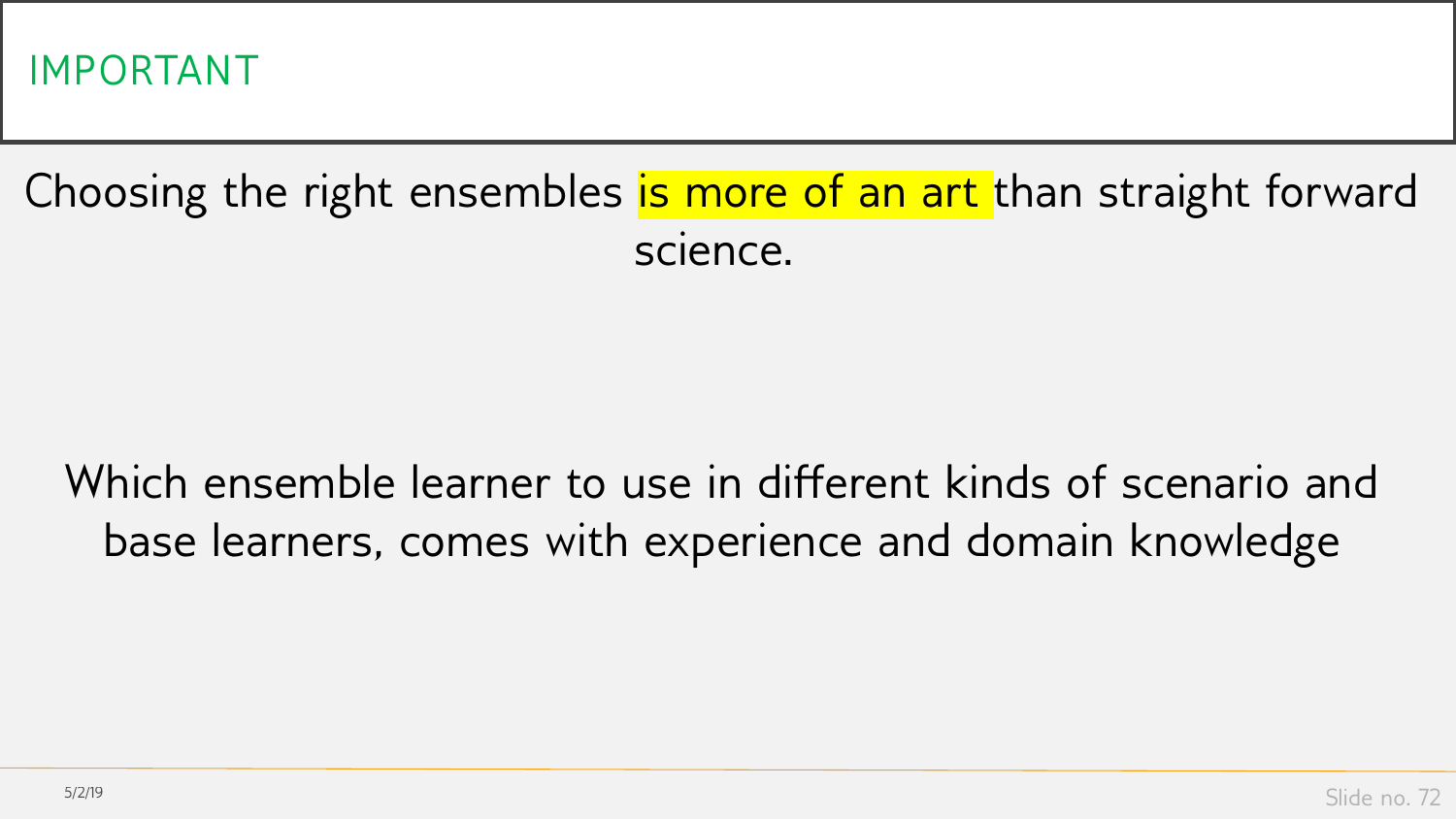

# Important
Choosing the right ensembles is more of an art than straight forward science.

Which ensemble learner to use in different kinds of scenario and base learners, comes with experience and domain knowledge
5/2/19
Slide no. 72